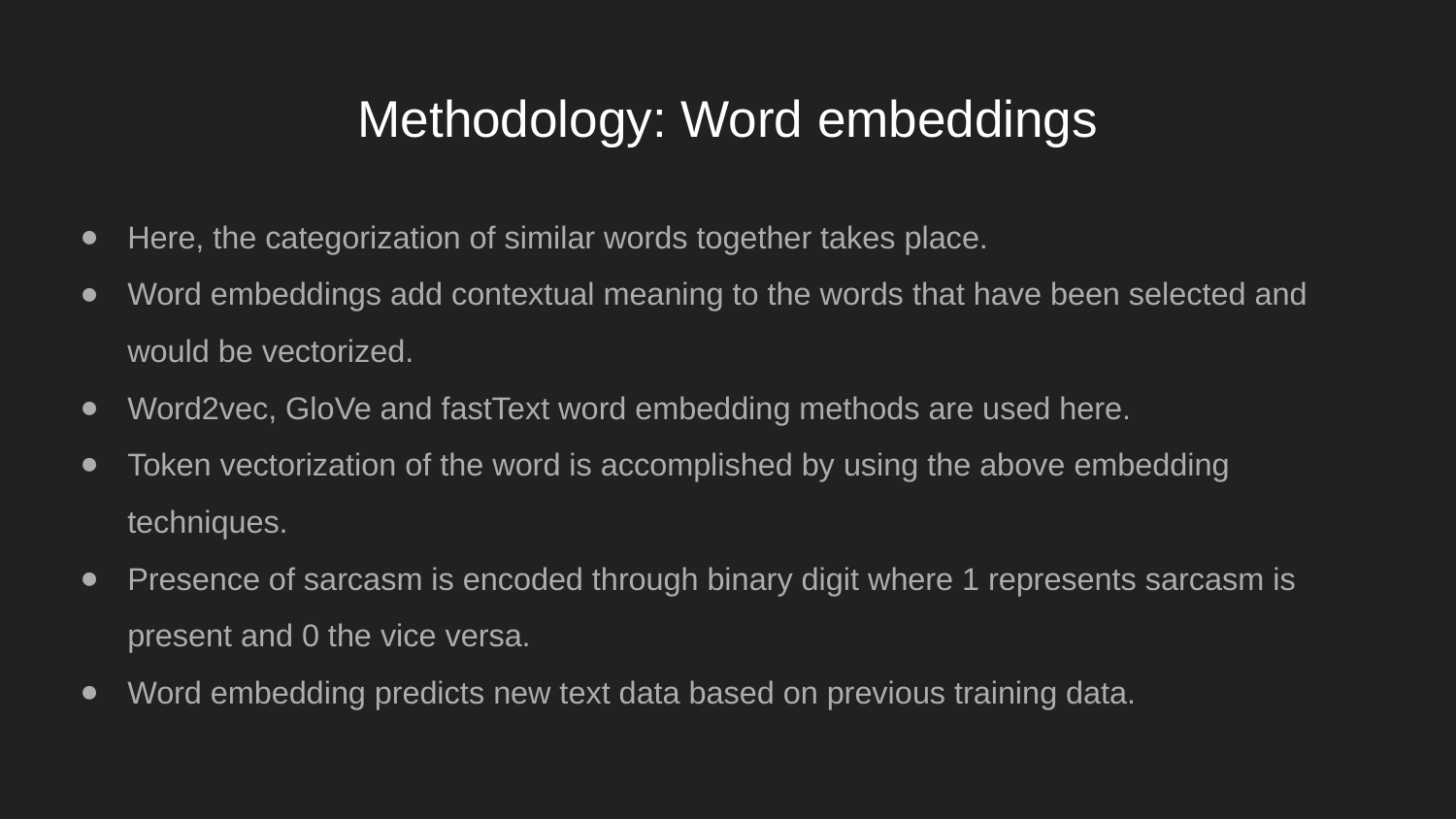

# Methodology: Word embeddings
Here, the categorization of similar words together takes place.
Word embeddings add contextual meaning to the words that have been selected and would be vectorized.
Word2vec, GloVe and fastText word embedding methods are used here.
Token vectorization of the word is accomplished by using the above embedding techniques.
Presence of sarcasm is encoded through binary digit where 1 represents sarcasm is present and 0 the vice versa.
Word embedding predicts new text data based on previous training data.